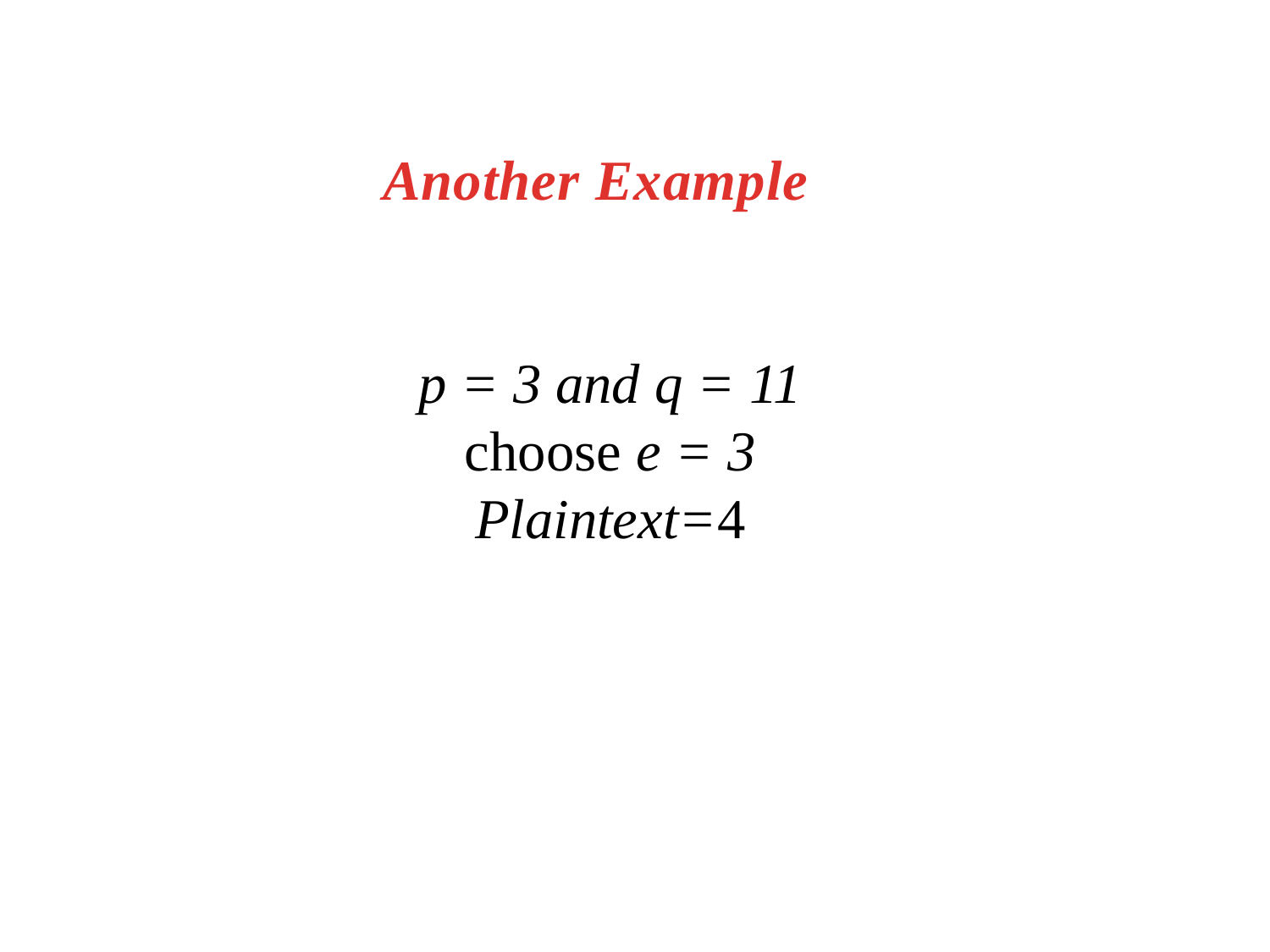

Another Example

 p = 3 and q = 11
 choose e = 3
 Plaintext=4